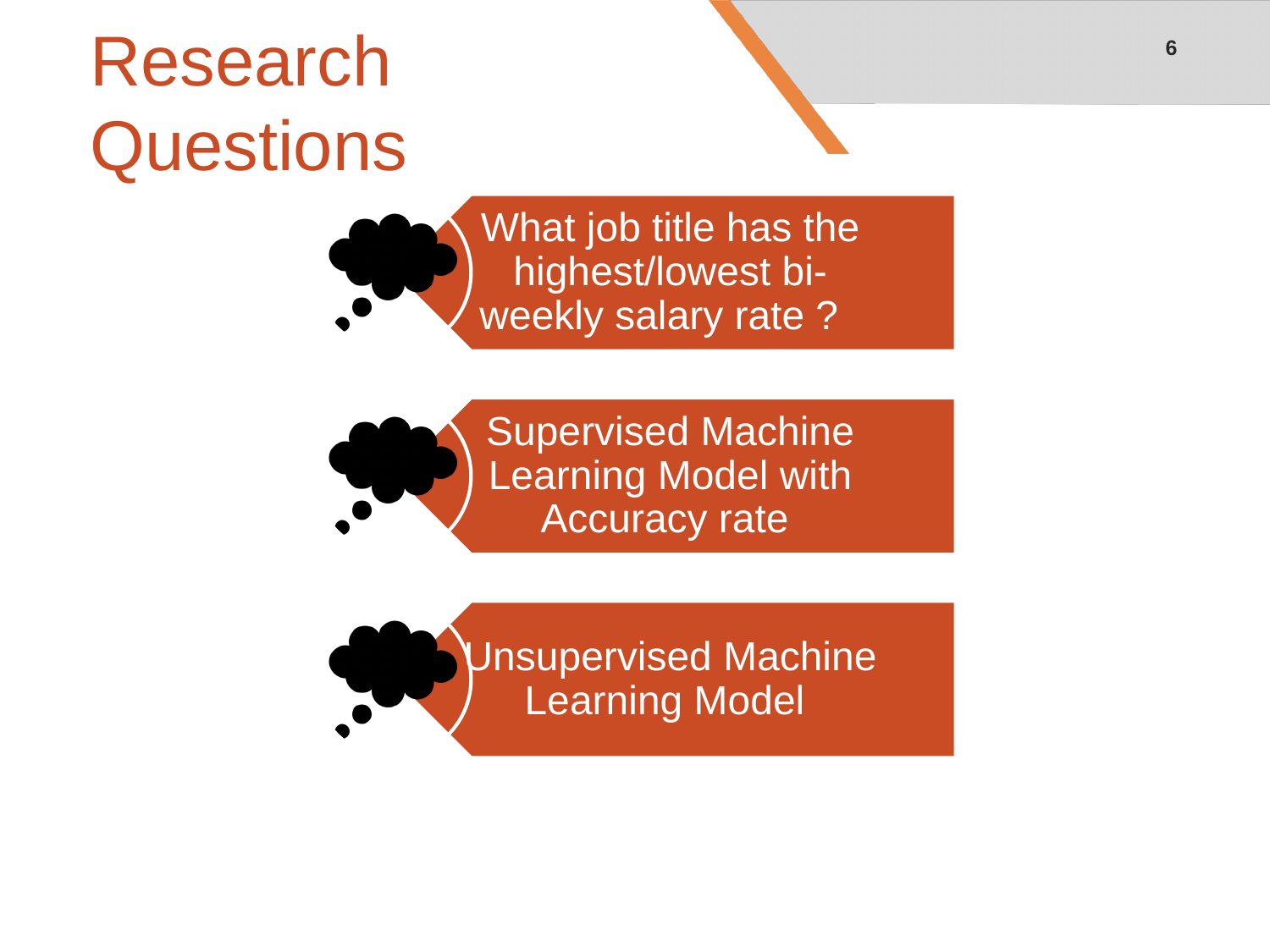

6

# Research Questions
What job title has the highest/lowest bi-weekly salary rate ?
Supervised Machine Learning Model with Accuracy rate
Unsupervised Machine Learning Model